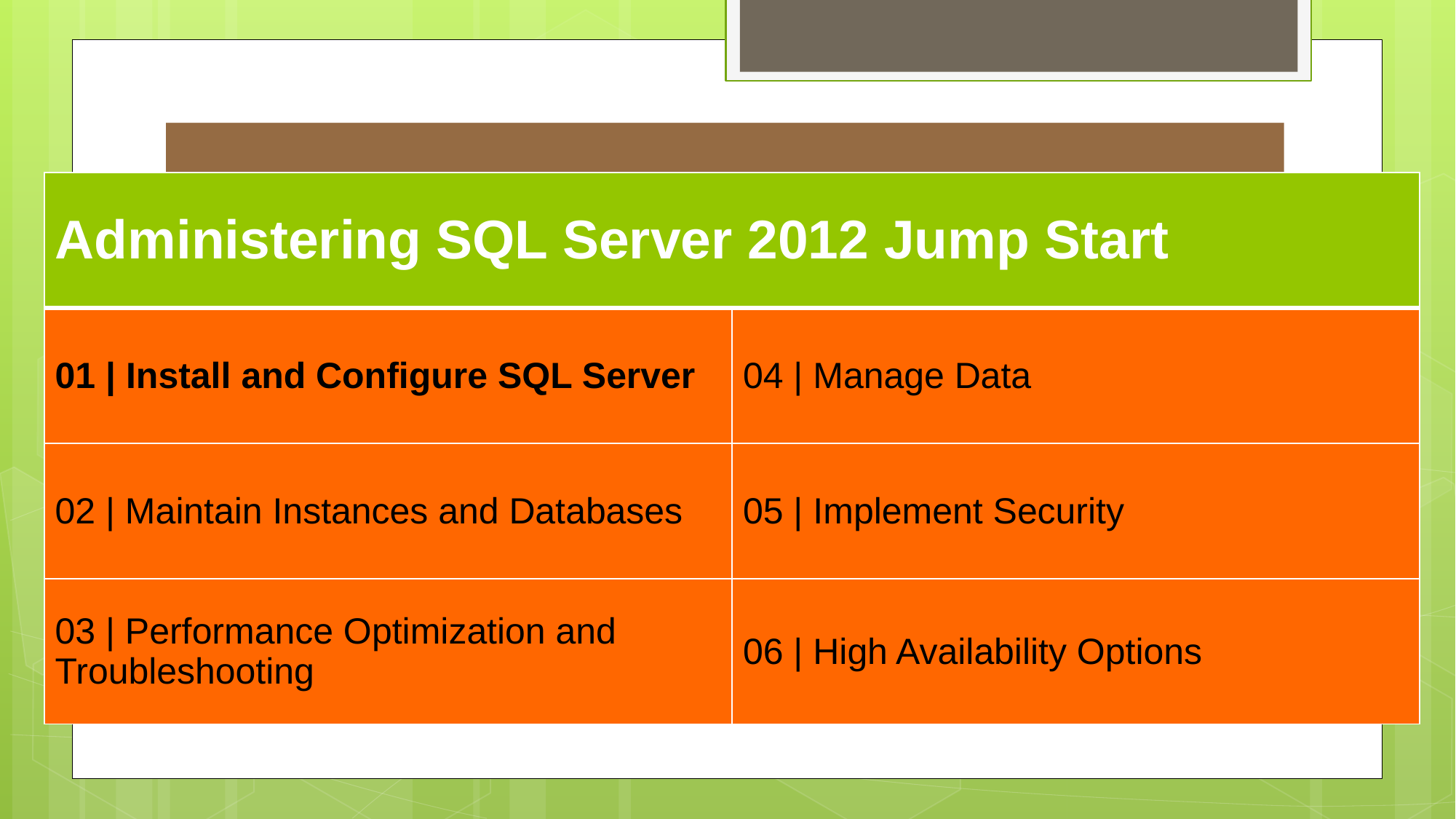

# Course Topics
| Administering SQL Server 2012 Jump Start |  |
| --- | --- |
| 01 | Install and Configure SQL Server | 04 | Manage Data |
| 02 | Maintain Instances and Databases | 05 | Implement Security |
| 03 | Performance Optimization and Troubleshooting | 06 | High Availability Options |